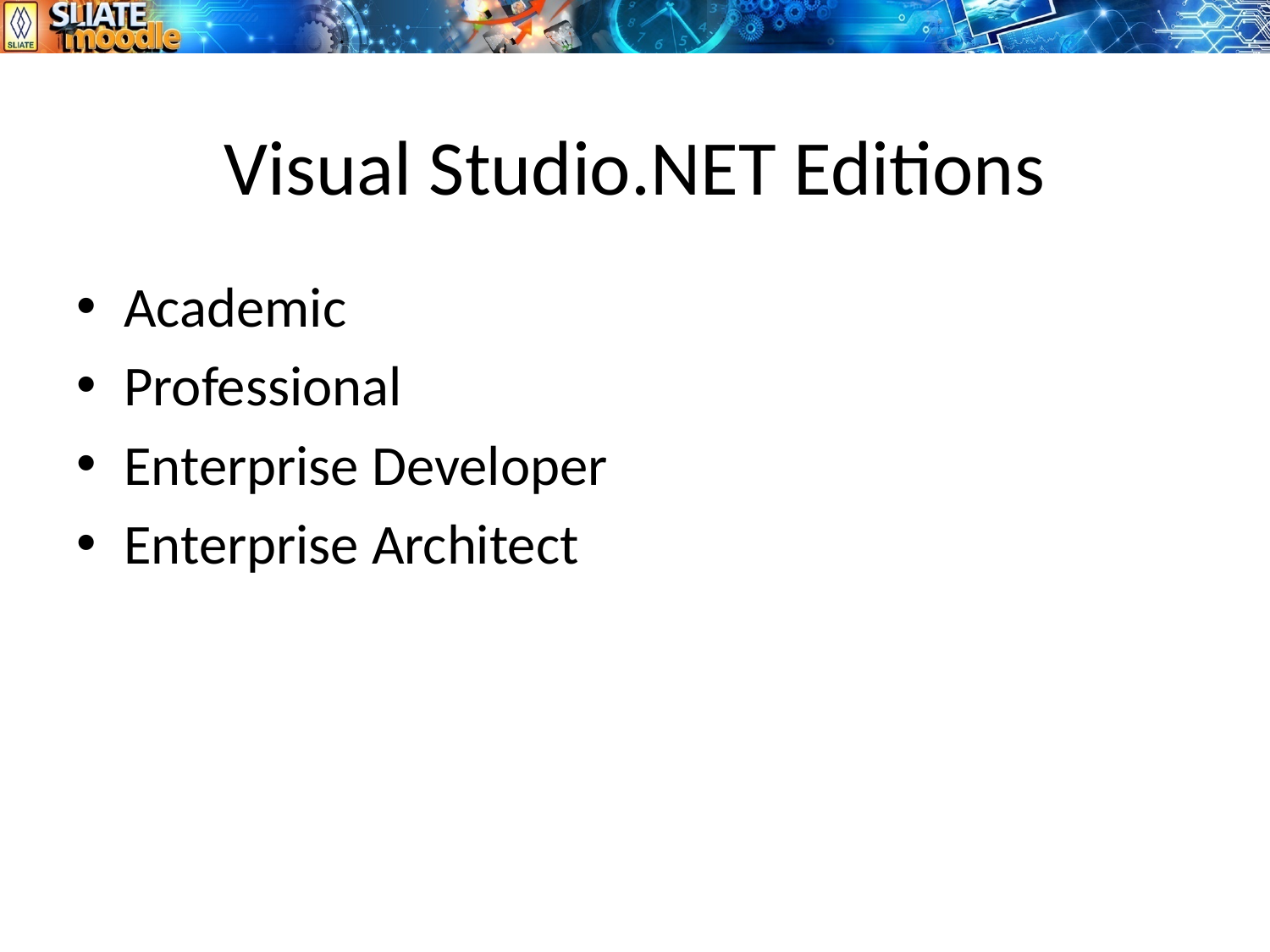

# Visual Studio.NET Editions
Academic
Professional
Enterprise Developer
Enterprise Architect